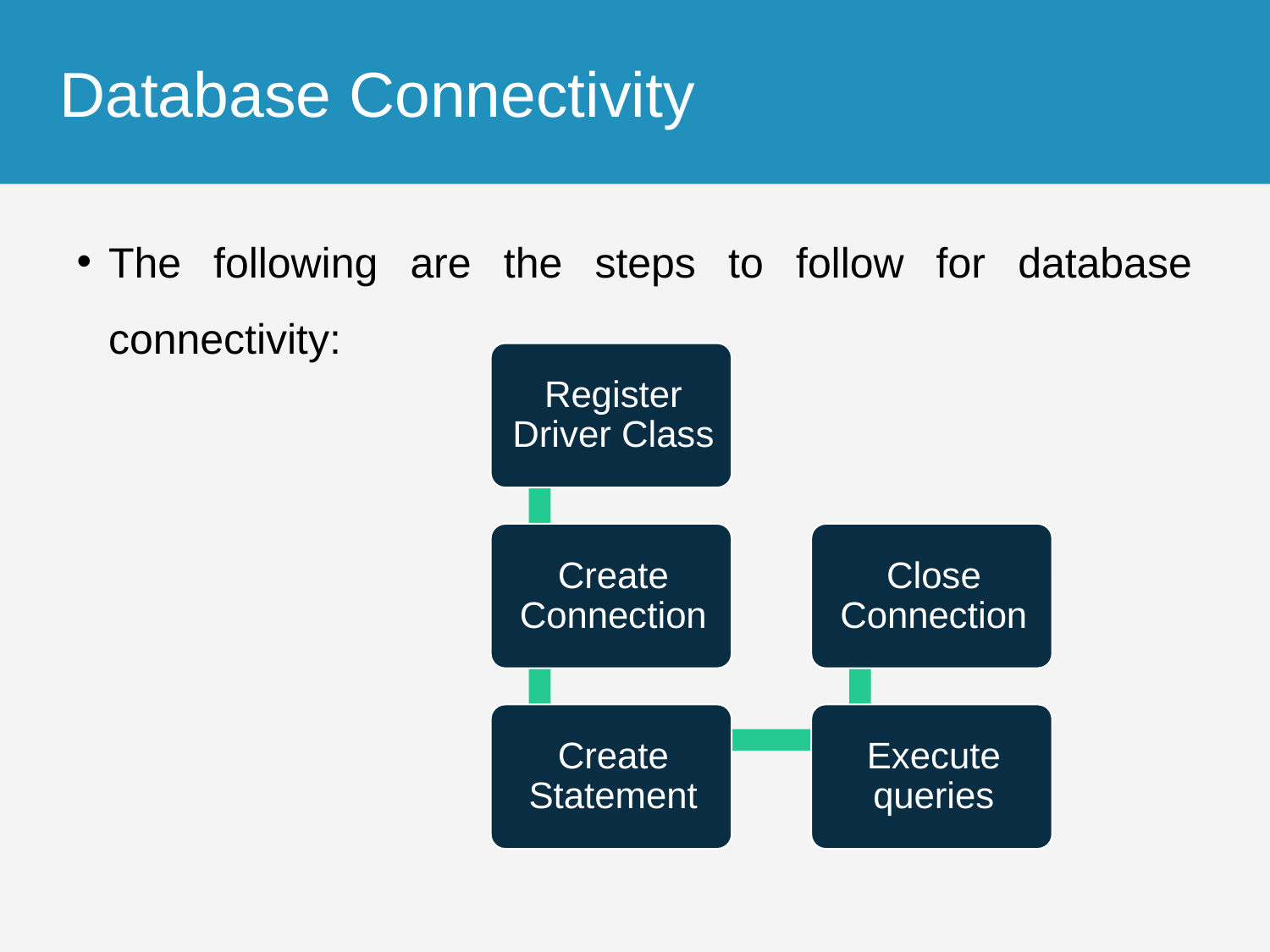

# Database Connectivity

The following are the steps to follow for database connectivity:

Register Driver Class
Create Connection
Create Statement
Execute queries
Close Connection